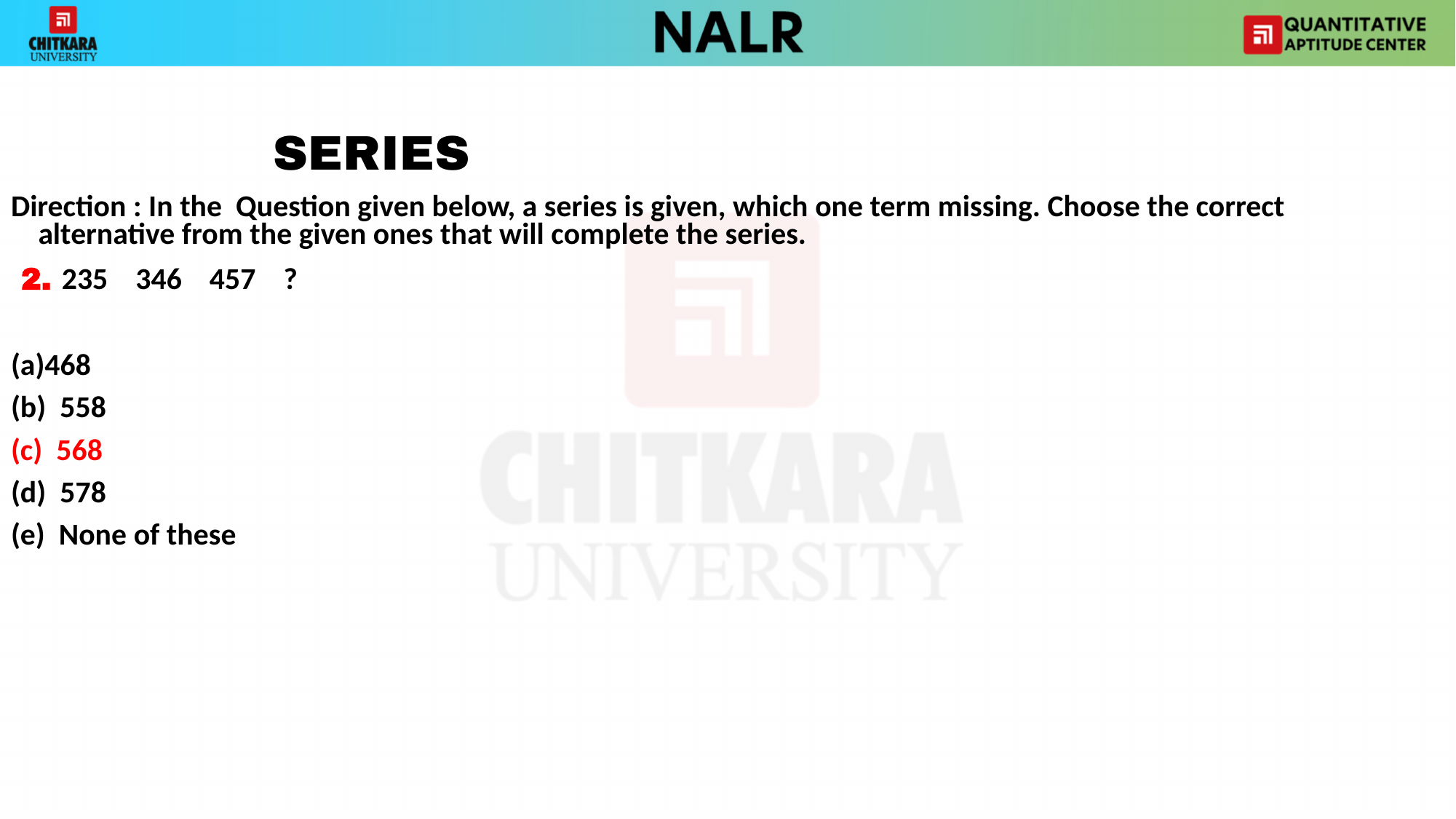

SERIES
Direction : In the  Question given below, a series is given, which one term missing. Choose the correct alternative from the given ones that will complete the series.
 2. 235    346    457    ?

468
(b)  558
(c)  568
(d)  578
(e)  None of these